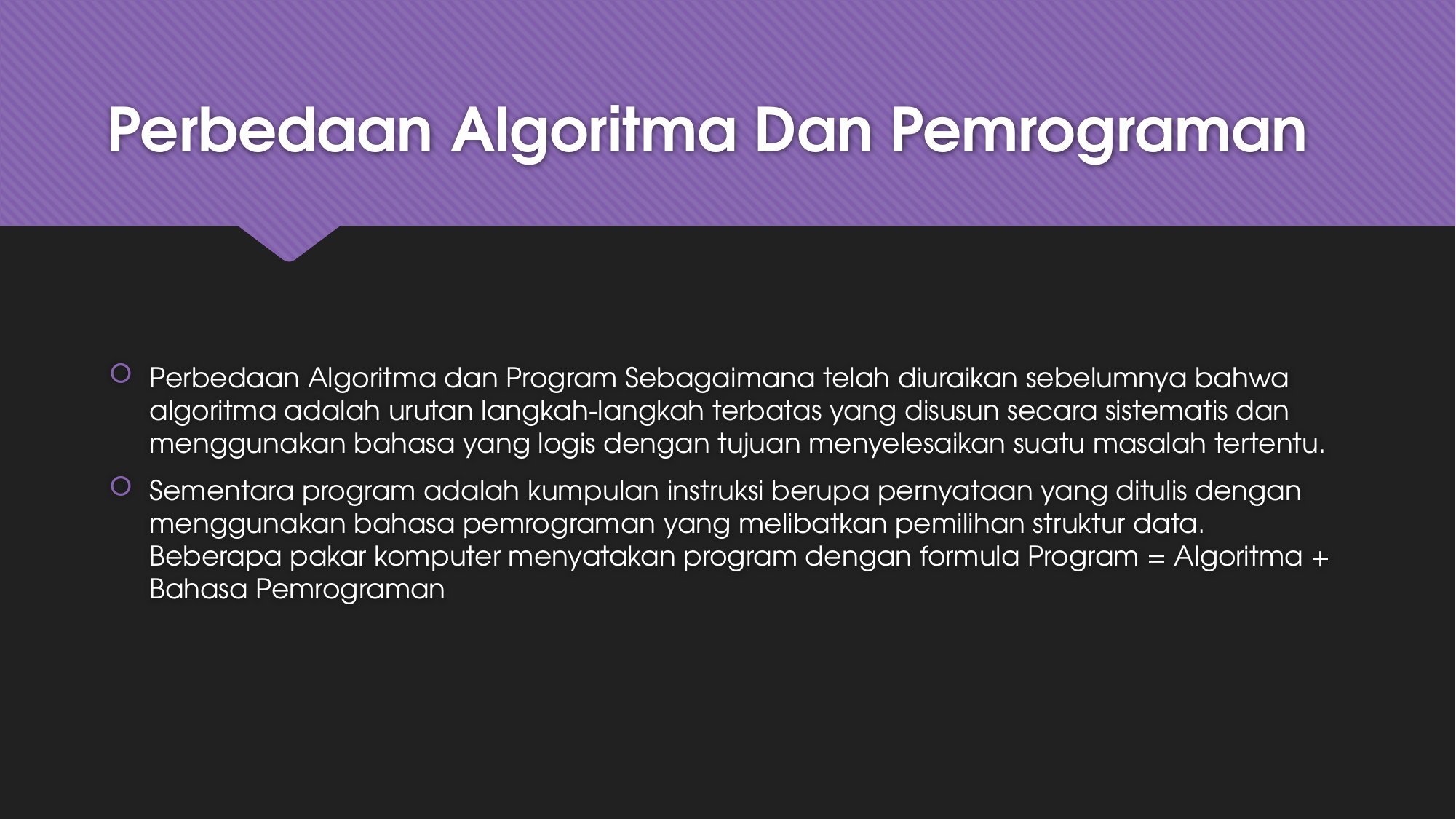

# Perbedaan Algoritma Dan Pemrograman
Perbedaan Algoritma dan Program Sebagaimana telah diuraikan sebelumnya bahwa algoritma adalah urutan langkah-langkah terbatas yang disusun secara sistematis dan menggunakan bahasa yang logis dengan tujuan menyelesaikan suatu masalah tertentu.
Sementara program adalah kumpulan instruksi berupa pernyataan yang ditulis dengan menggunakan bahasa pemrograman yang melibatkan pemilihan struktur data. Beberapa pakar komputer menyatakan program dengan formula Program = Algoritma + Bahasa Pemrograman